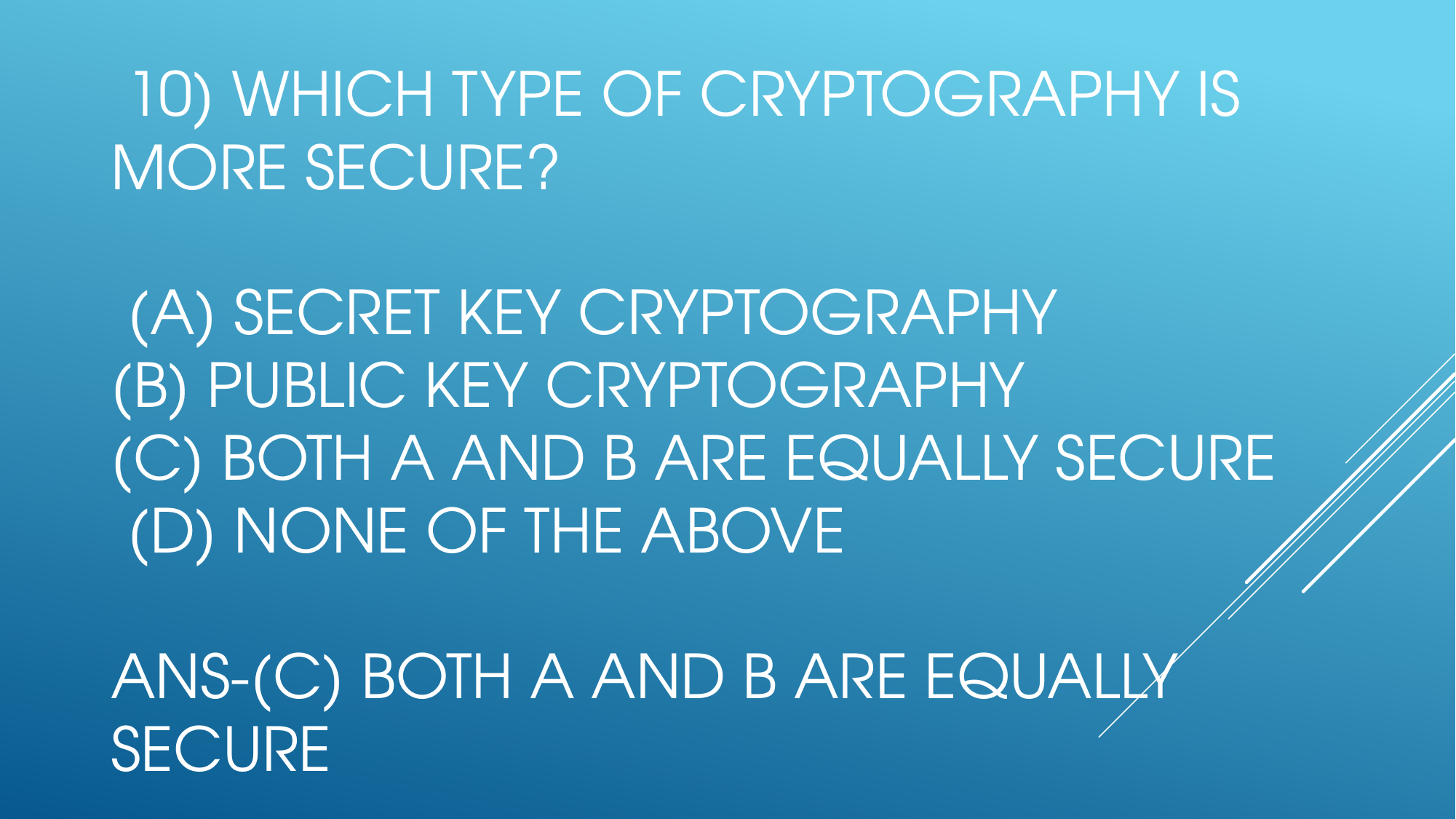

# 10) Which type of cryptography is more secure? (a) Secret Key Cryptography (b) Public Key Cryptography (c) Both A and B are equally secure (d) None of the above Ans-(c) Both A and B are equally secure